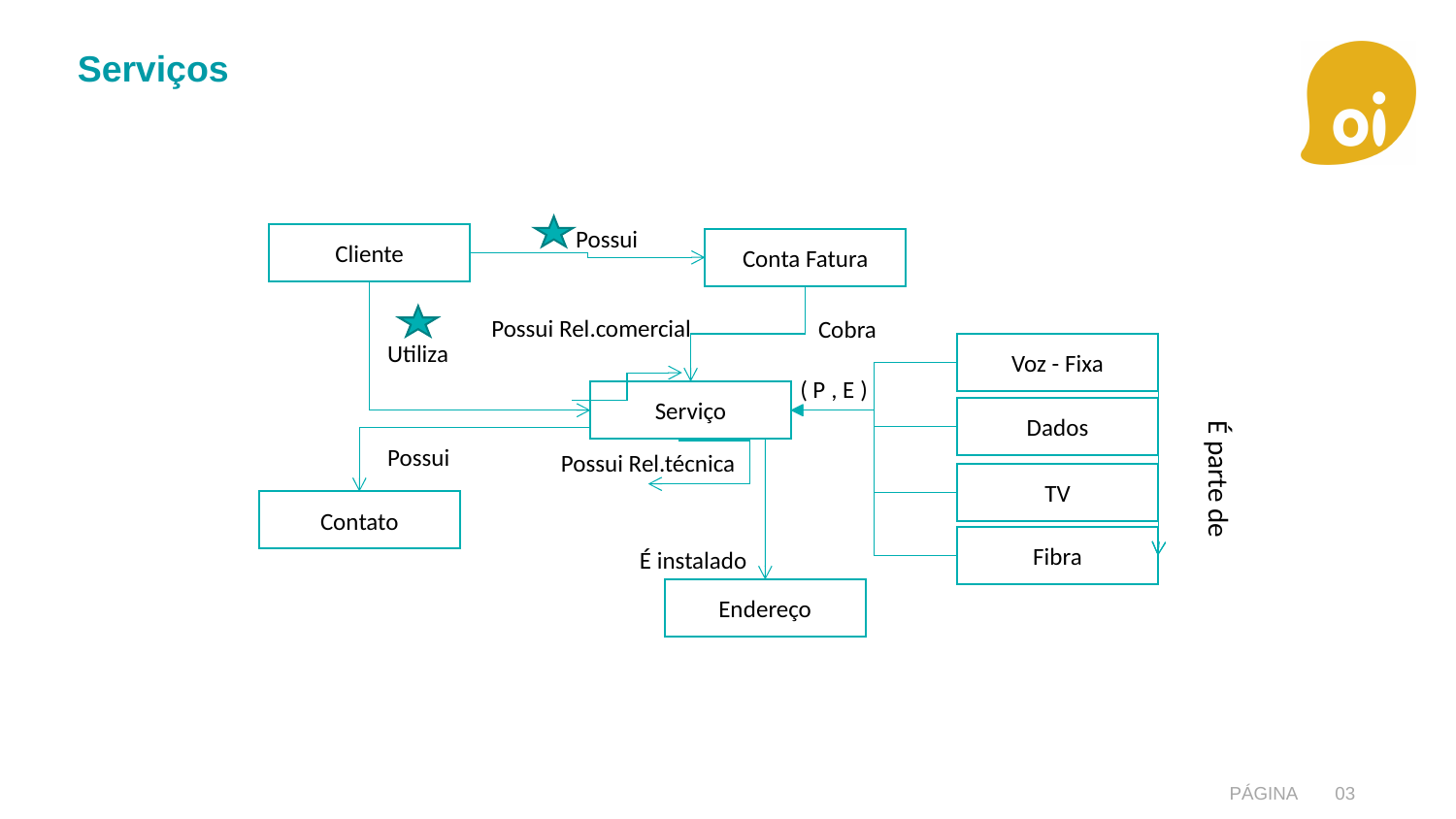

# Serviços

Possui
Cliente
Conta Fatura

Possui Rel.comercial
Cobra
Utiliza
Voz - Fixa
( P , E )
Serviço
Dados
Possui
Possui Rel.técnica
É parte de
TV
Contato
Fibra
É instalado
Endereço
Página
03